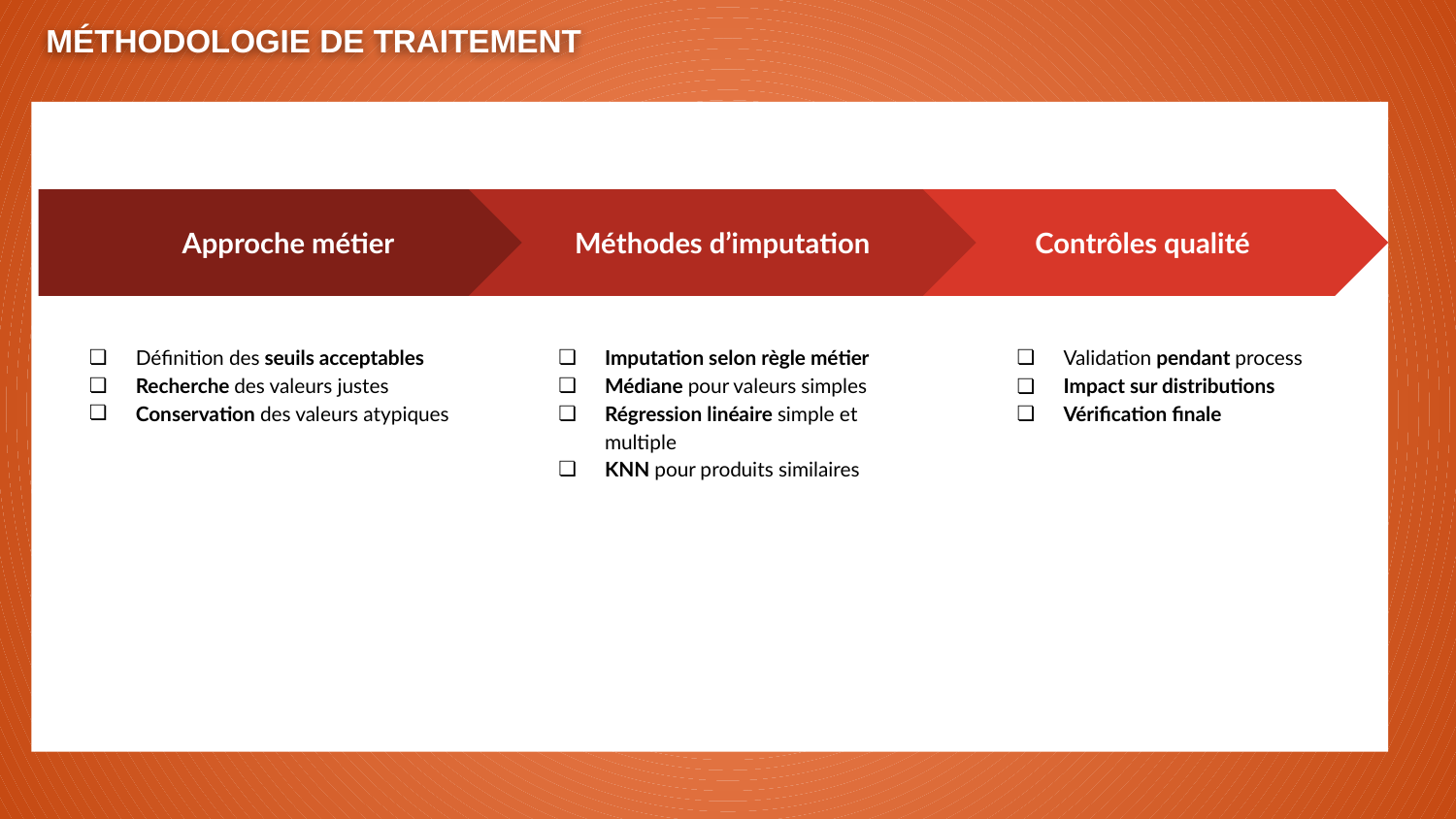

# MÉTHODOLOGIE DE TRAITEMENT

Méthodes d’imputation
Imputation selon règle métier
Médiane pour valeurs simples
Régression linéaire simple et multiple
KNN pour produits similaires
Contrôles qualité
Validation pendant process
Impact sur distributions
Vérification finale
Approche métier
Définition des seuils acceptables
Recherche des valeurs justes
Conservation des valeurs atypiques